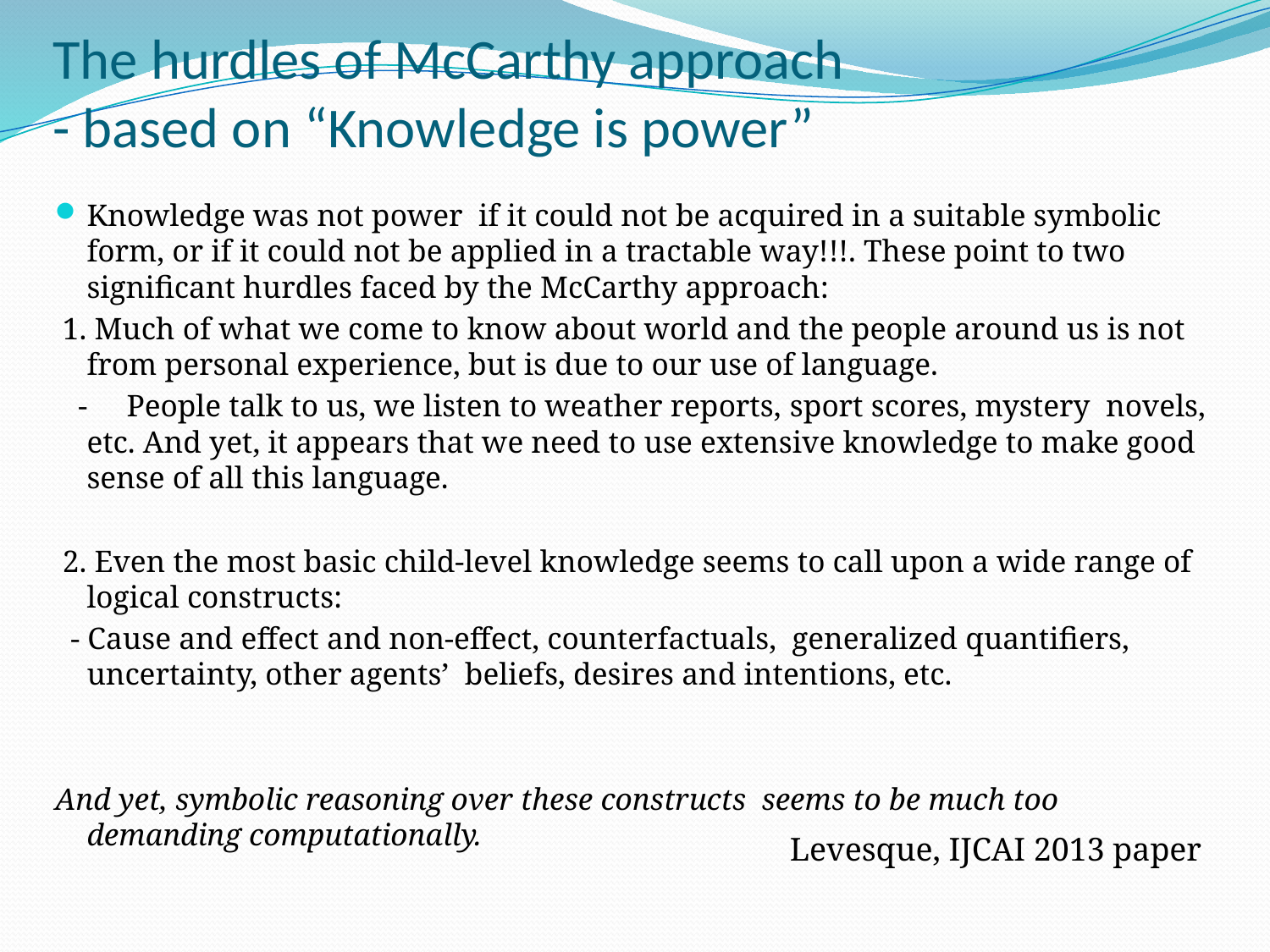

# The hurdles of McCarthy approach - based on “Knowledge is power”
Knowledge was not power  if it could not be acquired in a suitable symbolic form, or if it could not be applied in a tractable way!!!. These point to two significant hurdles faced by the McCarthy approach:
 1. Much of what we come to know about world and the people around us is not from personal experience, but is due to our use of language.
   -     People talk to us, we listen to weather reports, sport scores, mystery  novels, etc. And yet, it appears that we need to use extensive knowledge to make good sense of all this language.

 2. Even the most basic child-level knowledge seems to call upon a wide range of logical constructs:
  - Cause and effect and non-effect, counterfactuals,  generalized quantifiers, uncertainty, other agents’  beliefs, desires and intentions, etc.

And yet, symbolic reasoning over these constructs  seems to be much too demanding computationally.
Levesque, IJCAI 2013 paper